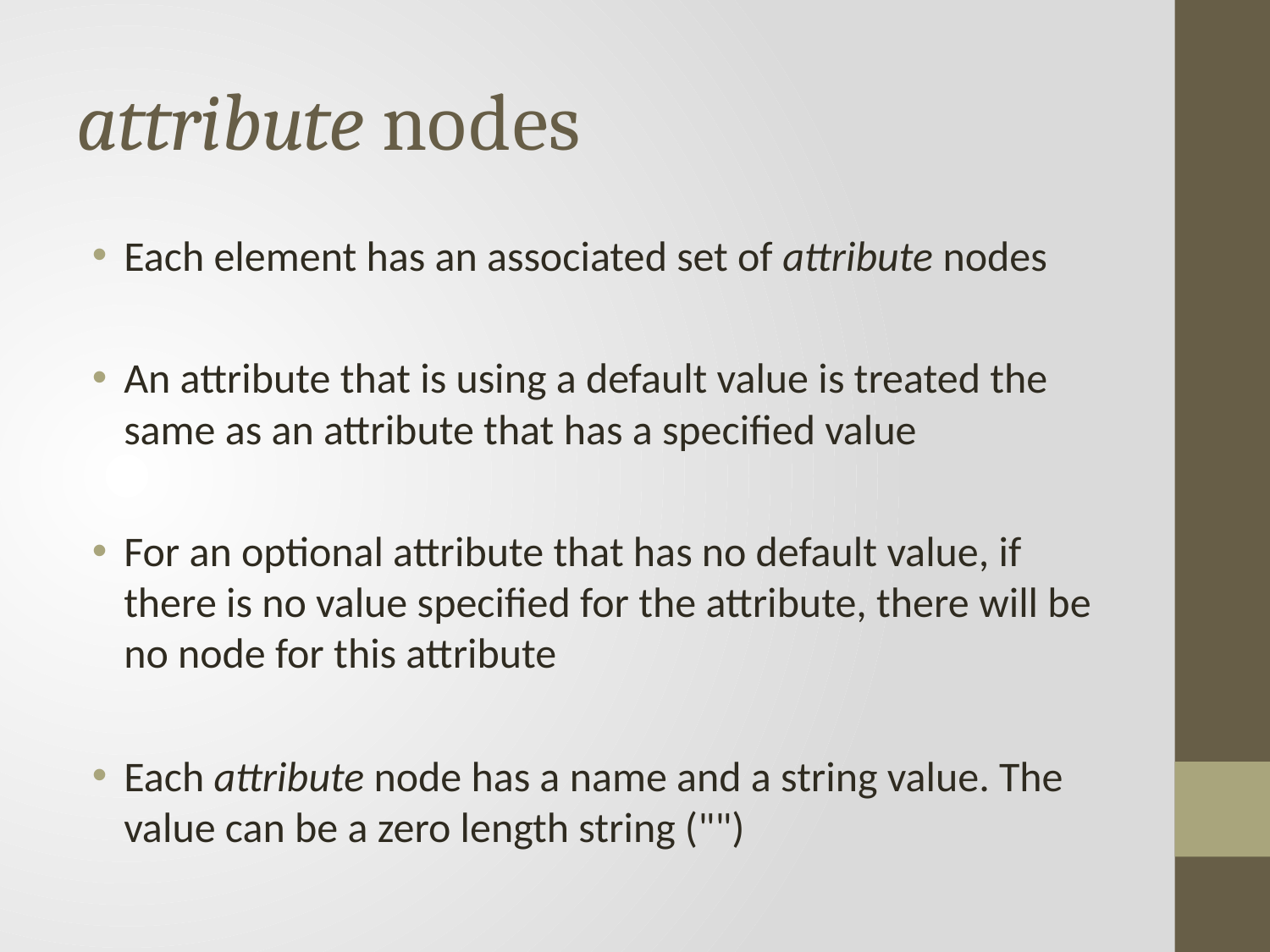

# attribute nodes
Each element has an associated set of attribute nodes

An attribute that is using a default value is treated the same as an attribute that has a specified value

For an optional attribute that has no default value, if there is no value specified for the attribute, there will be no node for this attribute

Each attribute node has a name and a string value. The value can be a zero length string ("")